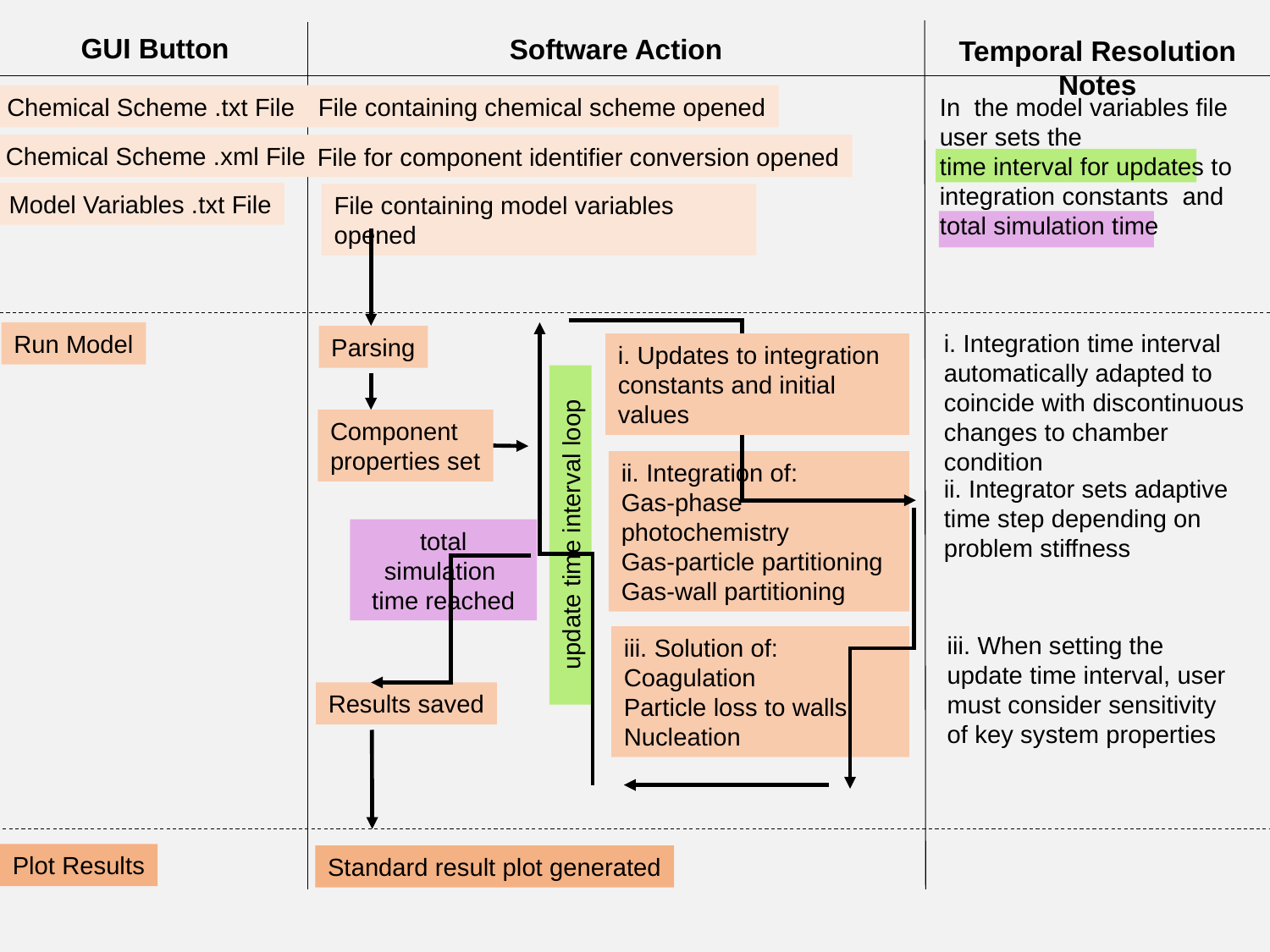

GUI Button
Software Action
Temporal Resolution Notes
Chemical Scheme .txt File
File containing chemical scheme opened
In  the model variables file user sets the
time interval for updates to integration constants  and total simulation time
Chemical Scheme .xml File
File for component identifier conversion opened

Model Variables .txt File
File containing model variables opened

i. Integration time interval automatically adapted to coincide with discontinuous changes to chamber condition
Run Model
Parsing
i. Updates to integration constants and initial values
Component
properties set
ii. Integration of:
Gas-phase photochemistry
Gas-particle partitioning
Gas-wall partitioning
ii. Integrator sets adaptive time step depending on problem stiffness
update time interval loop
total simulation
time reached
iii. When setting the update time interval, user must consider sensitivity of key system properties
iii. Solution of:
Coagulation
Particle loss to walls
Nucleation
Results saved
Plot Results
Standard result plot generated